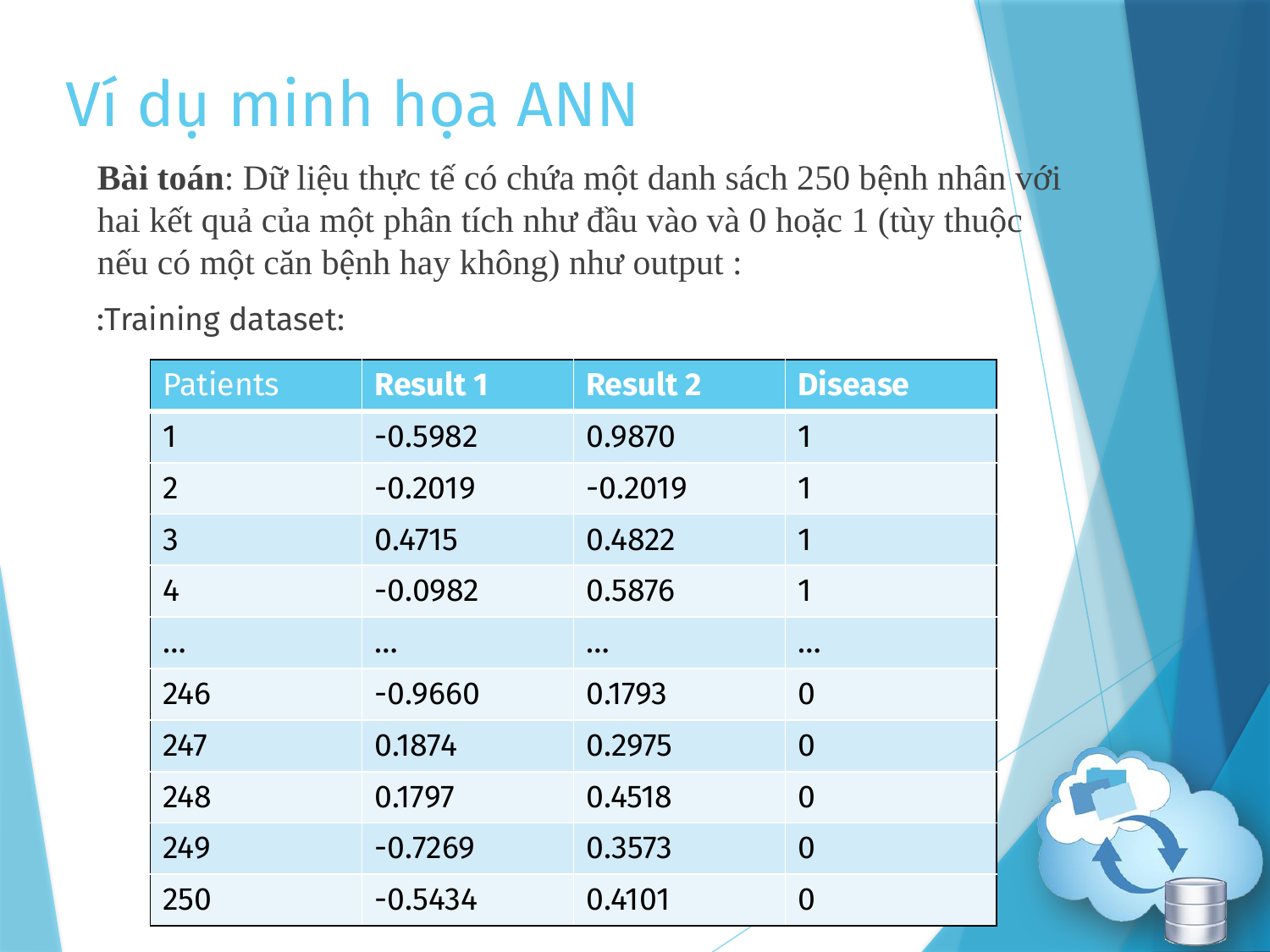

# Ví dụ minh họa ANN
Bài toán: Dữ liệu thực tế có chứa một danh sách 250 bệnh nhân với hai kết quả của một phân tích như đầu vào và 0 hoặc 1 (tùy thuộc nếu có một căn bệnh hay không) như output :
:Training dataset:

| Patients | Result 1 | Result 2 | Disease |
| --- | --- | --- | --- |
| 1 | -0.5982 | 0.9870 | 1 |
| 2 | -0.2019 | -0.2019 | 1 |
| 3 | 0.4715 | 0.4822 | 1 |
| 4 | -0.0982 | 0.5876 | 1 |
| … | … | … | … |
| 246 | -0.9660 | 0.1793 | 0 |
| 247 | 0.1874 | 0.2975 | 0 |
| 248 | 0.1797 | 0.4518 | 0 |
| 249 | -0.7269 | 0.3573 | 0 |
| 250 | -0.5434 | 0.4101 | 0 |